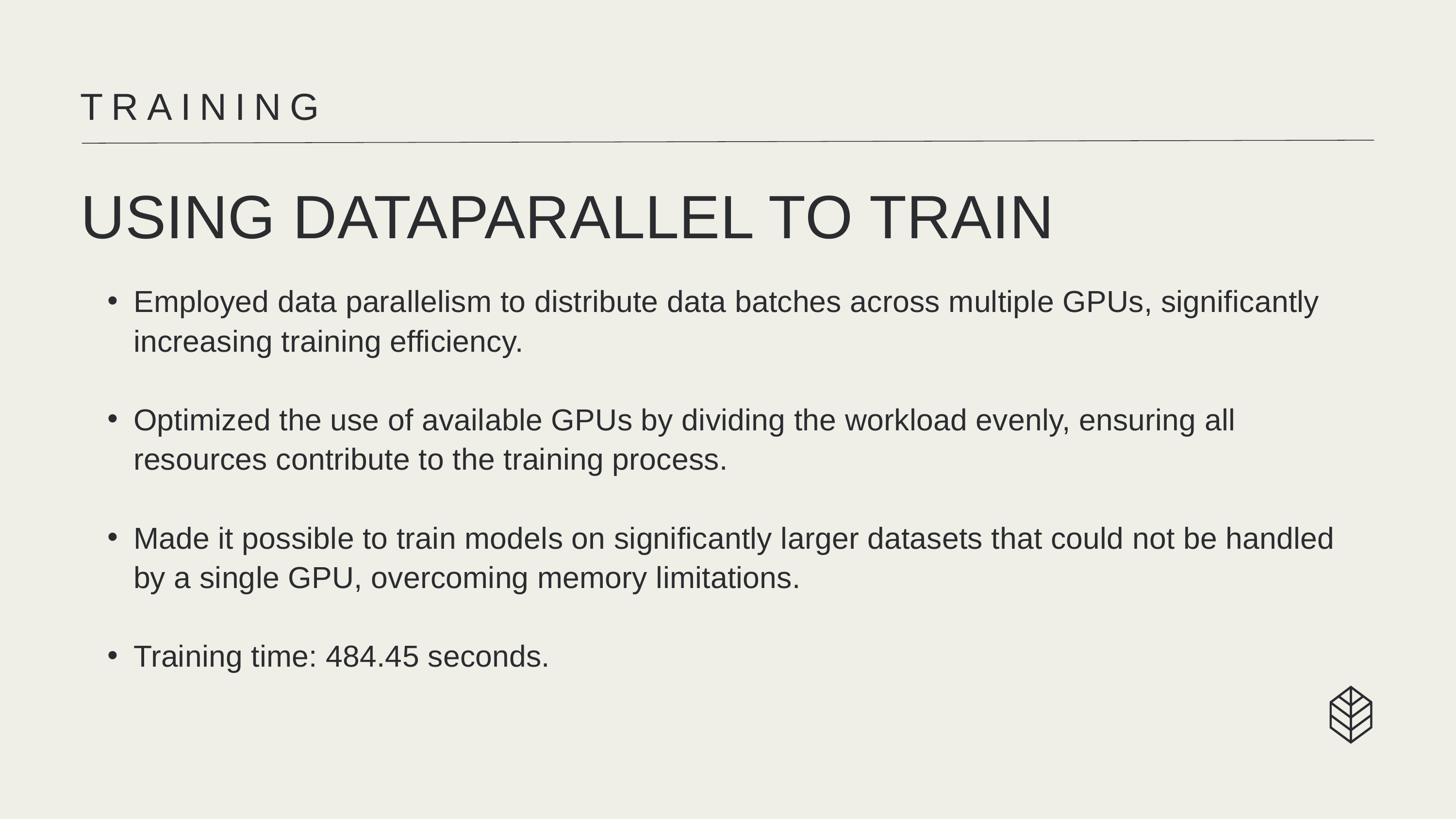

TRAINING

USING DATAPARALLEL TO TRAIN
Employed data parallelism to distribute data batches across multiple GPUs, significantly increasing training efficiency.

Optimized the use of available GPUs by dividing the workload evenly, ensuring all resources contribute to the training process.

Made it possible to train models on significantly larger datasets that could not be handled by a single GPU, overcoming memory limitations.

Training time: 484.45 seconds.